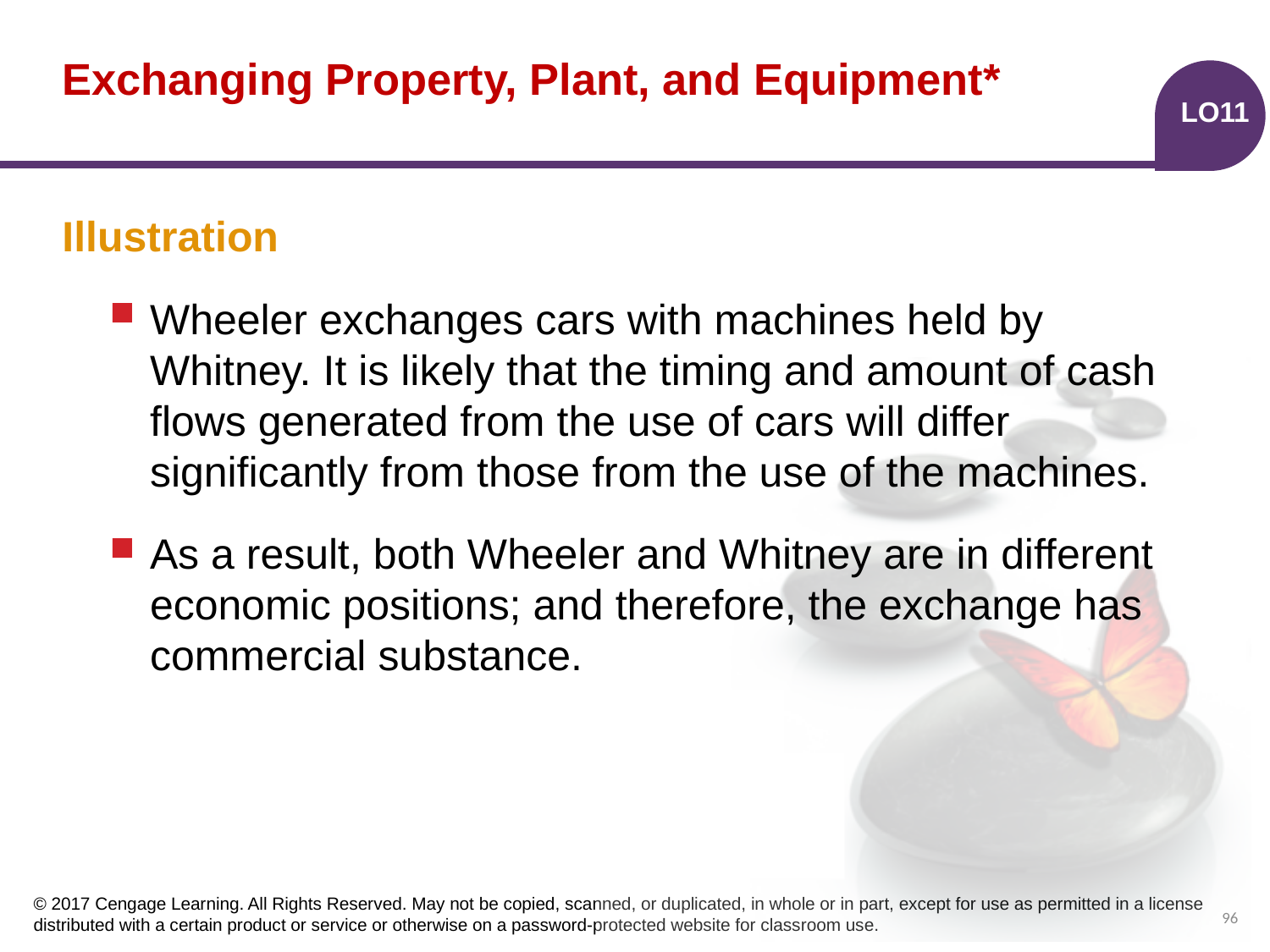

# Exchanging Property, Plant, and Equipment*
LO11
Illustration
Wheeler exchanges cars with machines held by Whitney. It is likely that the timing and amount of cash flows generated from the use of cars will differ significantly from those from the use of the machines.
As a result, both Wheeler and Whitney are in different economic positions; and therefore, the exchange has commercial substance.

96